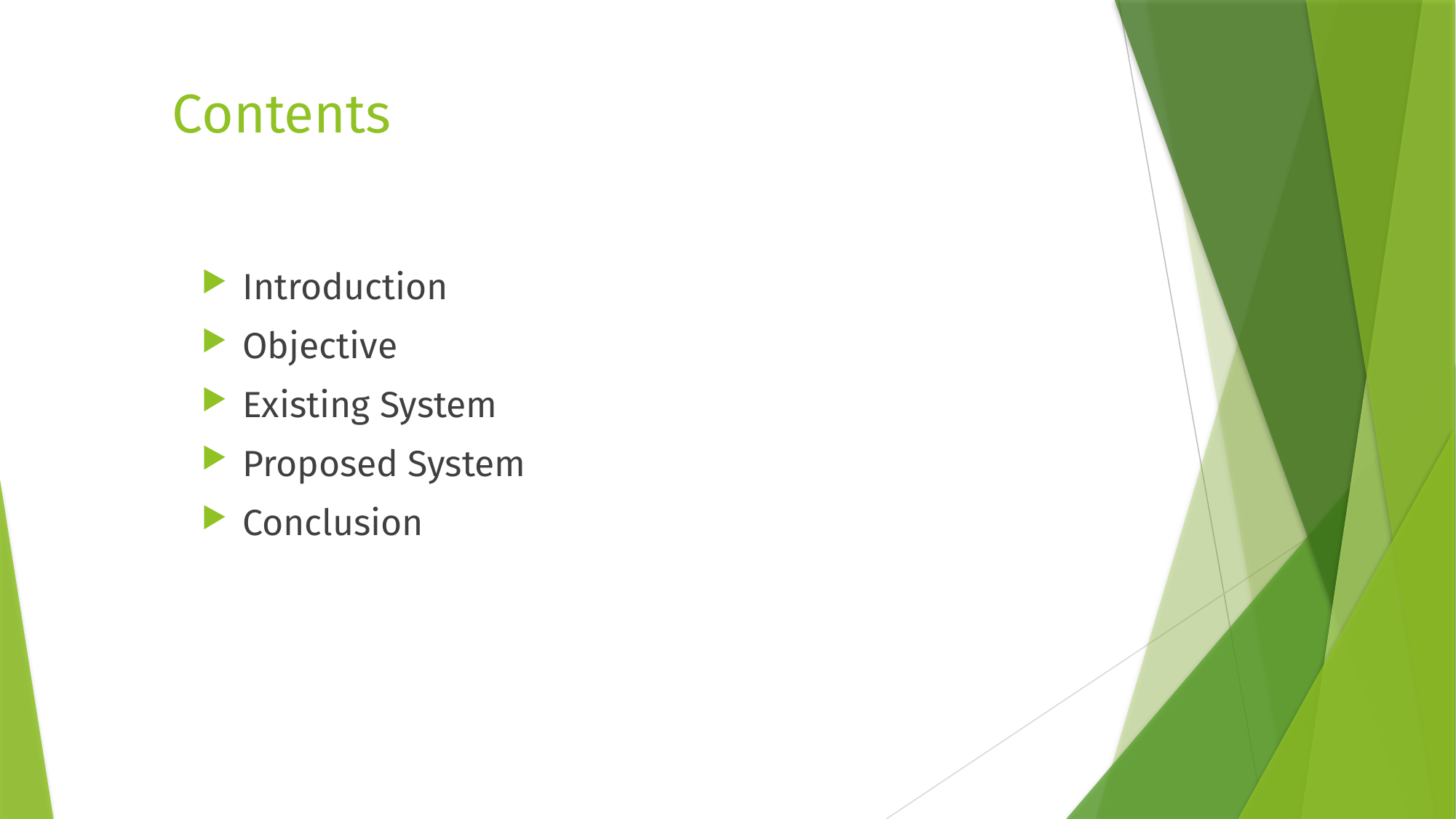

# Contents
Introduction
Objective
Existing System
Proposed System
Conclusion